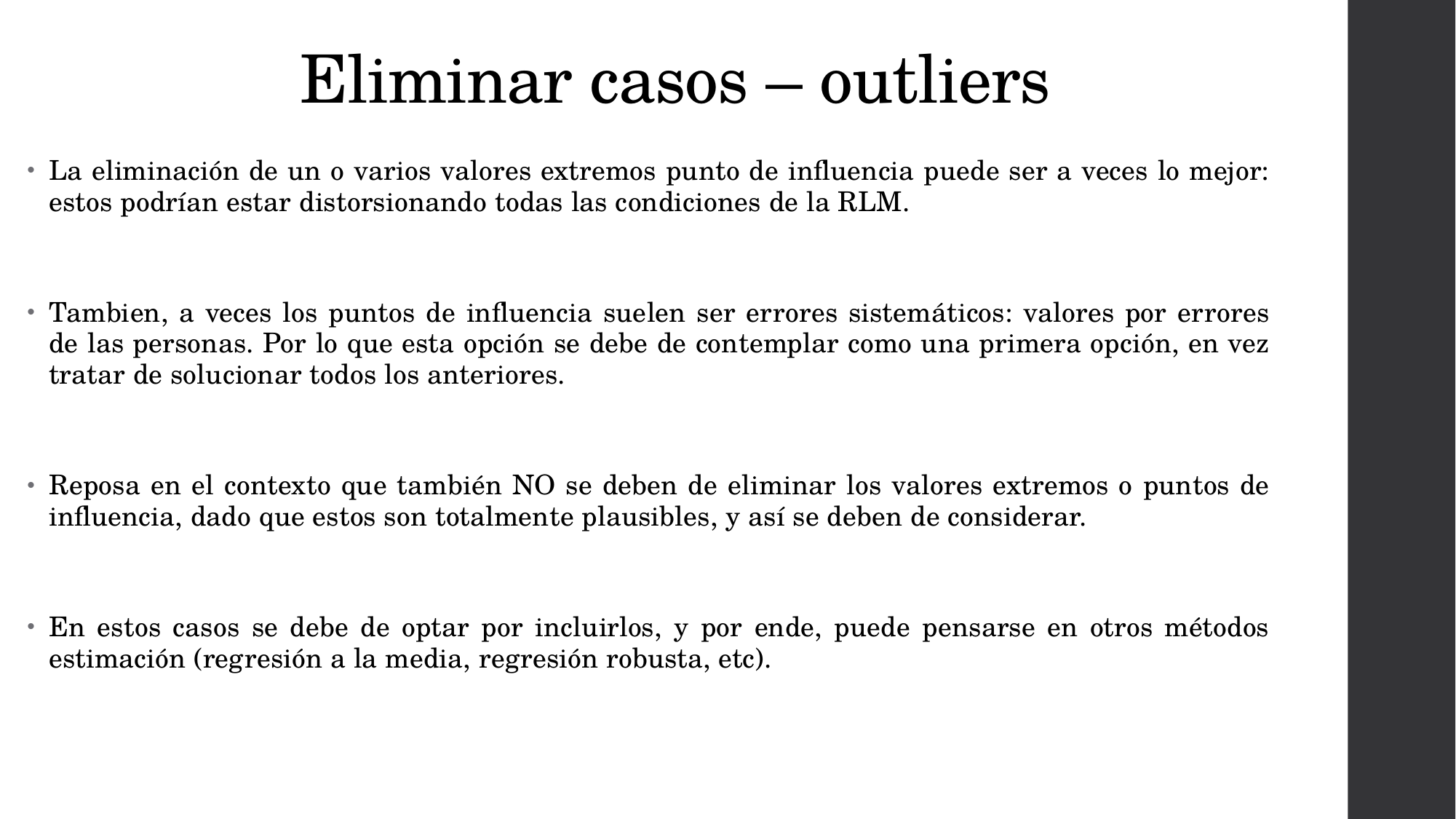

# Eliminar casos – outliers
La eliminación de un o varios valores extremos punto de influencia puede ser a veces lo mejor: estos podrían estar distorsionando todas las condiciones de la RLM.

Tambien, a veces los puntos de influencia suelen ser errores sistemáticos: valores por errores de las personas. Por lo que esta opción se debe de contemplar como una primera opción, en vez tratar de solucionar todos los anteriores.

Reposa en el contexto que también NO se deben de eliminar los valores extremos o puntos de influencia, dado que estos son totalmente plausibles, y así se deben de considerar.

En estos casos se debe de optar por incluirlos, y por ende, puede pensarse en otros métodos estimación (regresión a la media, regresión robusta, etc).